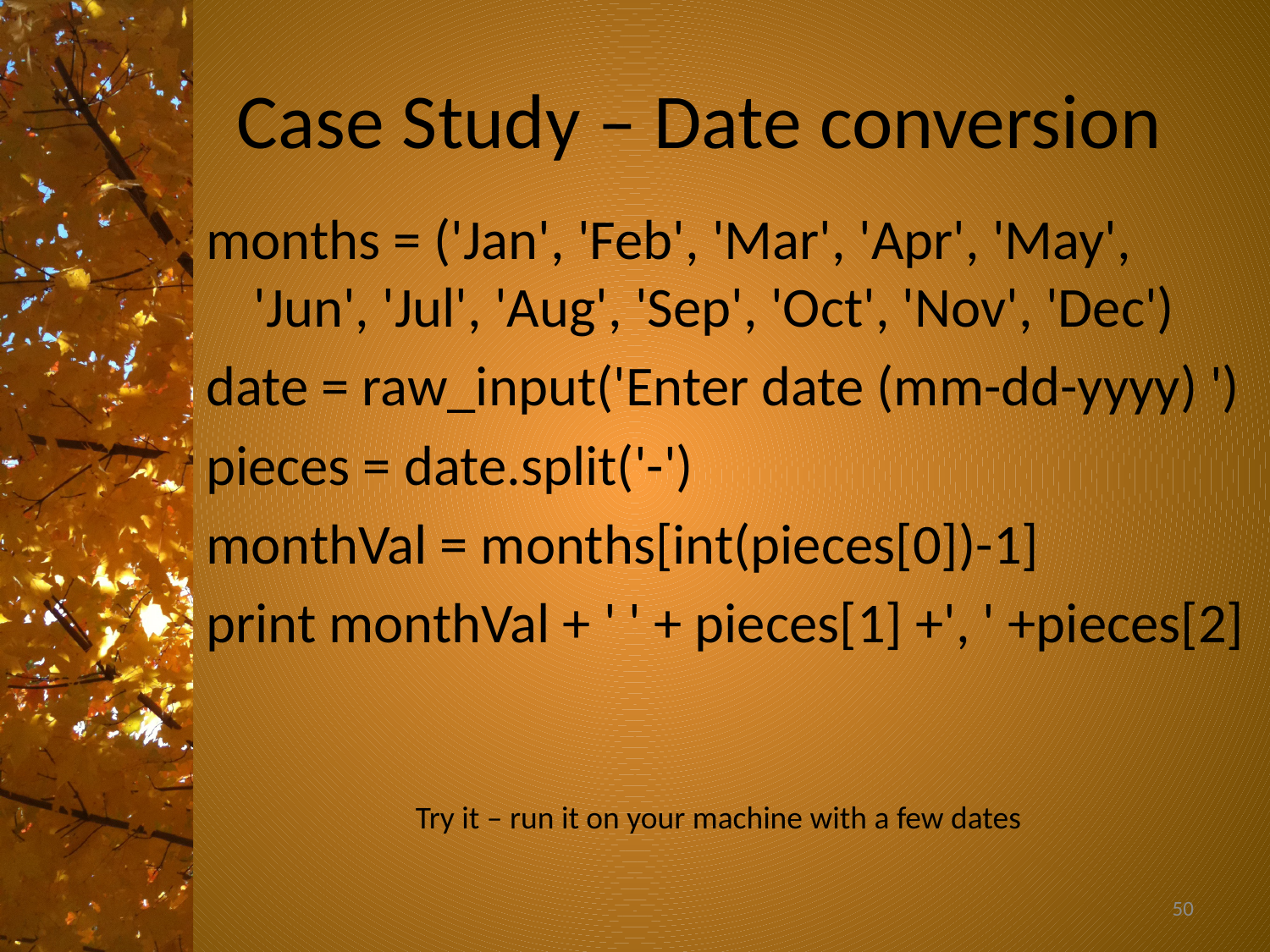

# Case Study – Date conversion
months = ('Jan', 'Feb', 'Mar', 'Apr', 'May', 'Jun', 'Jul', 'Aug', 'Sep', 'Oct', 'Nov', 'Dec')
date = raw_input('Enter date (mm-dd-yyyy) ')
pieces = date.split('-')
monthVal = months[int(pieces[0])-1]
print monthVal + ' ' + pieces[1] +', ' +pieces[2]

Try it – run it on your machine with a few dates

50